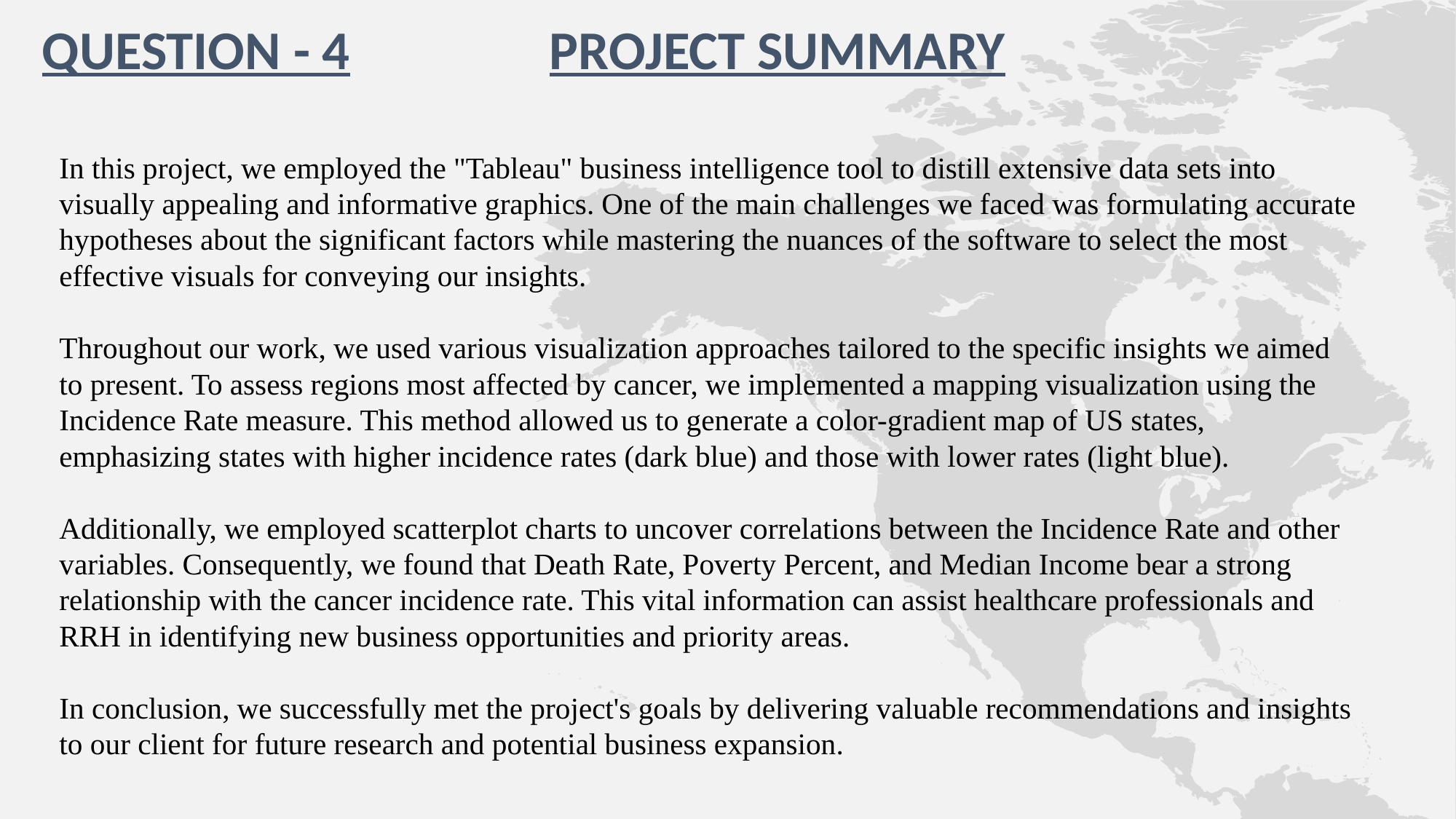

# Question - 4
Project Summary
In this project, we employed the "Tableau" business intelligence tool to distill extensive data sets into visually appealing and informative graphics. One of the main challenges we faced was formulating accurate hypotheses about the significant factors while mastering the nuances of the software to select the most effective visuals for conveying our insights.

Throughout our work, we used various visualization approaches tailored to the specific insights we aimed to present. To assess regions most affected by cancer, we implemented a mapping visualization using the Incidence Rate measure. This method allowed us to generate a color-gradient map of US states, emphasizing states with higher incidence rates (dark blue) and those with lower rates (light blue).

Additionally, we employed scatterplot charts to uncover correlations between the Incidence Rate and other variables. Consequently, we found that Death Rate, Poverty Percent, and Median Income bear a strong relationship with the cancer incidence rate. This vital information can assist healthcare professionals and RRH in identifying new business opportunities and priority areas.

In conclusion, we successfully met the project's goals by delivering valuable recommendations and insights to our client for future research and potential business expansion.